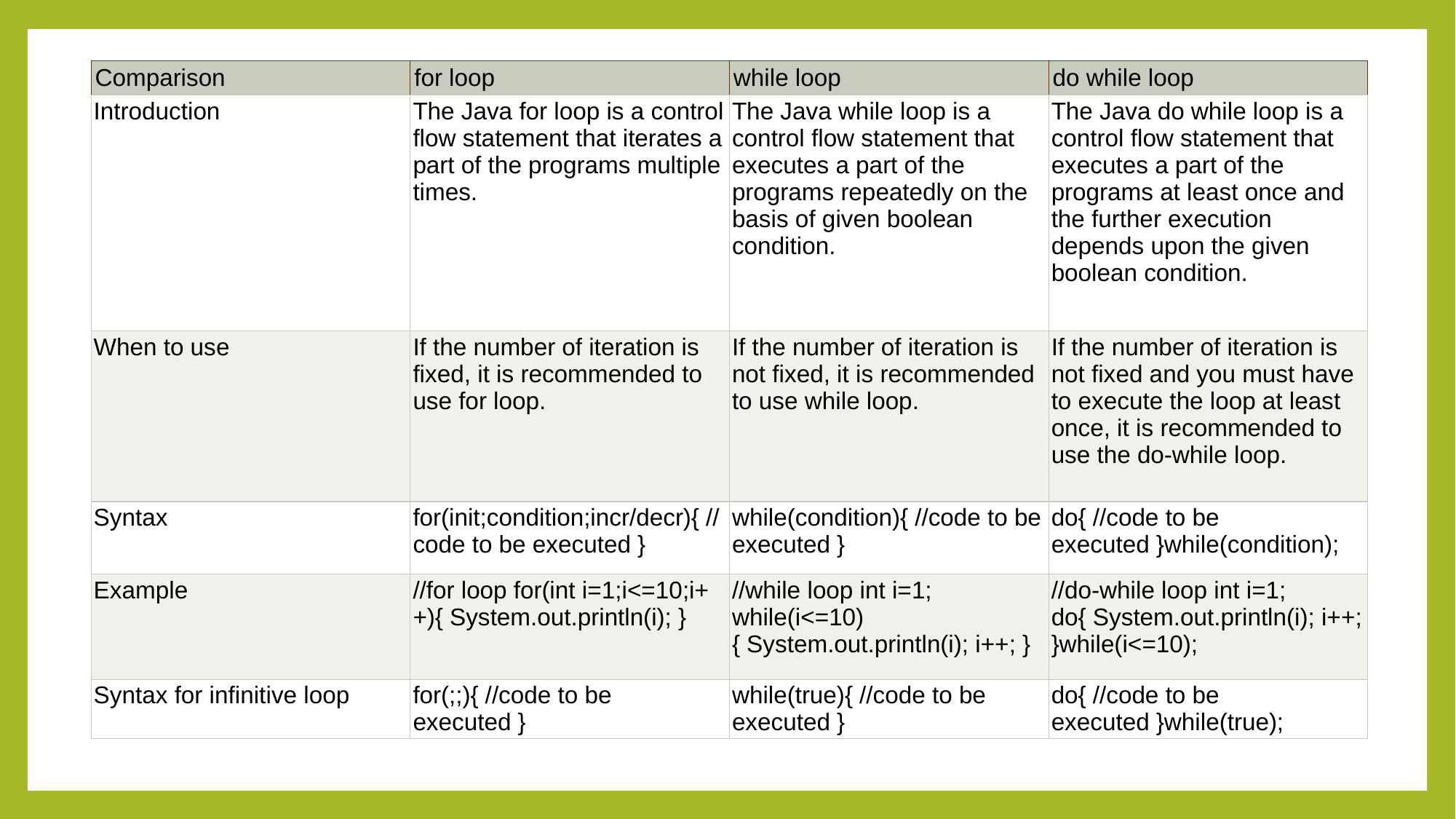

| Comparison | for loop | while loop | do while loop |
| --- | --- | --- | --- |
| Introduction | The Java for loop is a control flow statement that iterates a part of the programs multiple times. | The Java while loop is a control flow statement that executes a part of the programs repeatedly on the basis of given boolean condition. | The Java do while loop is a control flow statement that executes a part of the programs at least once and the further execution depends upon the given boolean condition. |
| When to use | If the number of iteration is fixed, it is recommended to use for loop. | If the number of iteration is not fixed, it is recommended to use while loop. | If the number of iteration is not fixed and you must have to execute the loop at least once, it is recommended to use the do-while loop. |
| Syntax | for(init;condition;incr/decr){ // code to be executed } | while(condition){ //code to be executed } | do{ //code to be executed }while(condition); |
| Example | //for loop for(int i=1;i<=10;i++){ System.out.println(i); } | //while loop int i=1; while(i<=10){ System.out.println(i); i++; } | //do-while loop int i=1; do{ System.out.println(i); i++; }while(i<=10); |
| Syntax for infinitive loop | for(;;){ //code to be executed } | while(true){ //code to be executed } | do{ //code to be executed }while(true); |
#